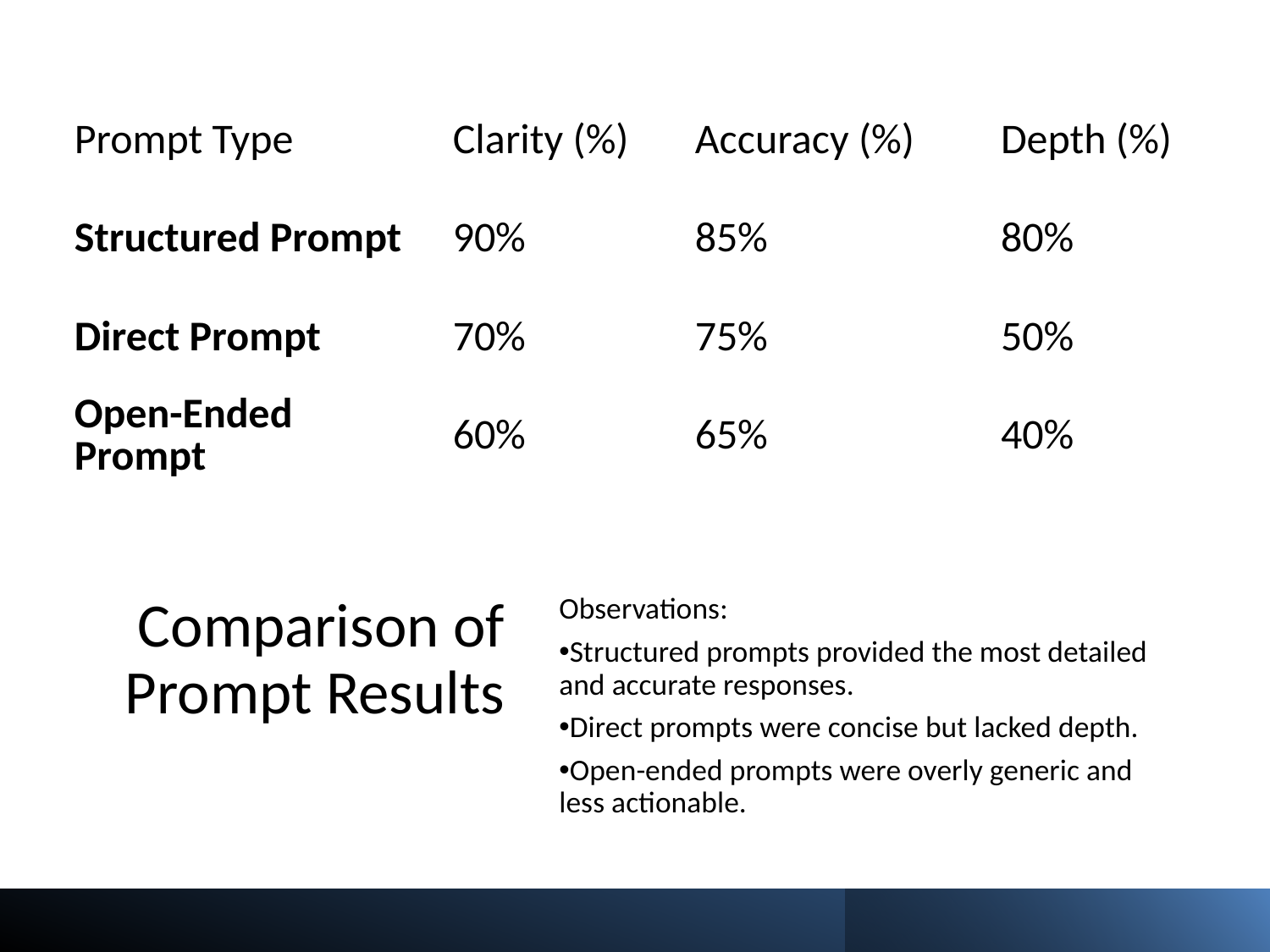

| Prompt Type | Clarity (%) | Accuracy (%) | Depth (%) |
| --- | --- | --- | --- |
| Structured Prompt | 90% | 85% | 80% |
| Direct Prompt | 70% | 75% | 50% |
| Open-Ended Prompt | 60% | 65% | 40% |
# Comparison of Prompt Results
Observations:
Structured prompts provided the most detailed and accurate responses.
Direct prompts were concise but lacked depth.
Open-ended prompts were overly generic and less actionable.